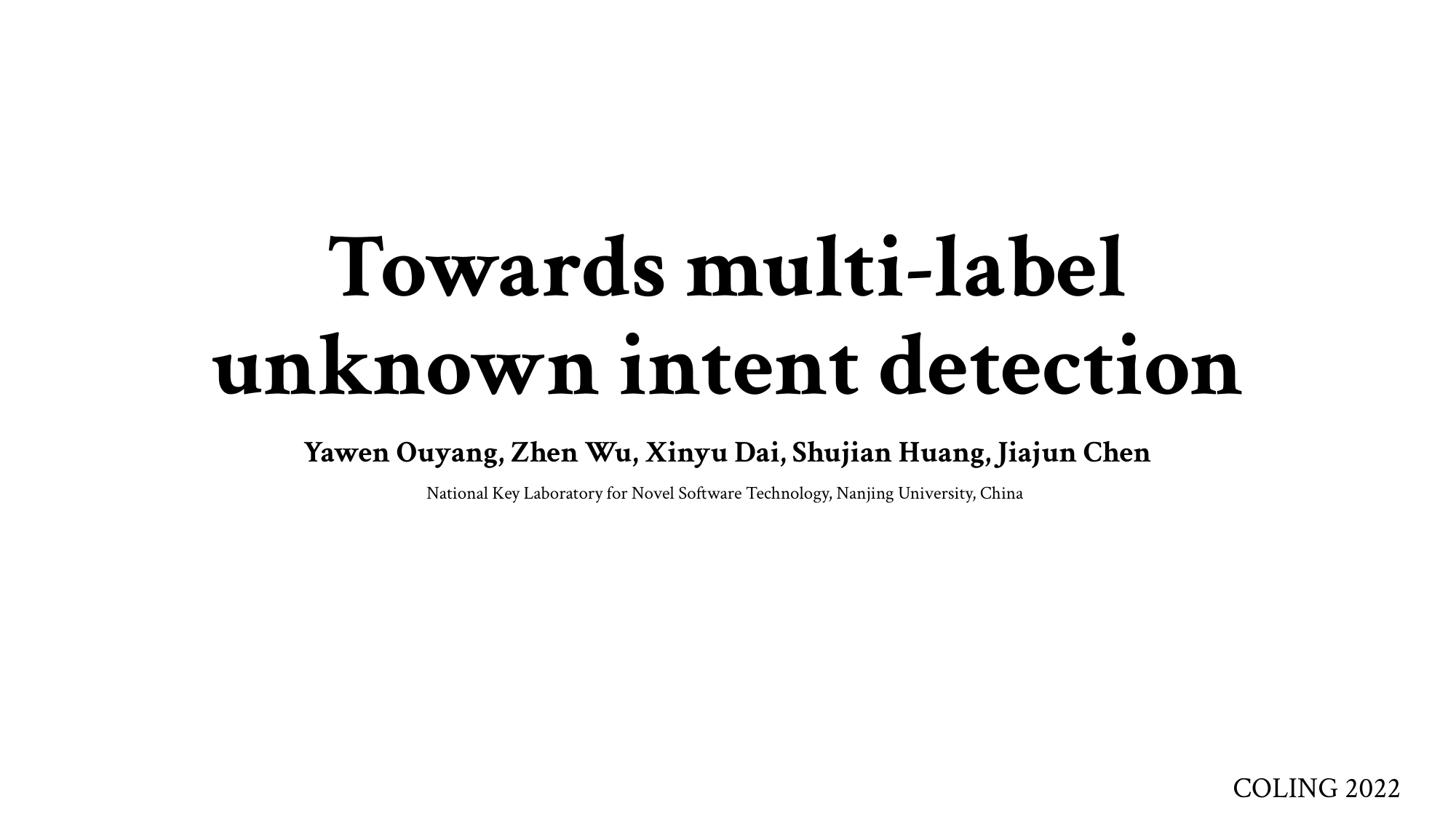

# Towards multi-label unknown intent detection
Yawen Ouyang, Zhen Wu, Xinyu Dai, Shujian Huang, Jiajun Chen
National Key Laboratory for Novel Software Technology, Nanjing University, China
COLING 2022